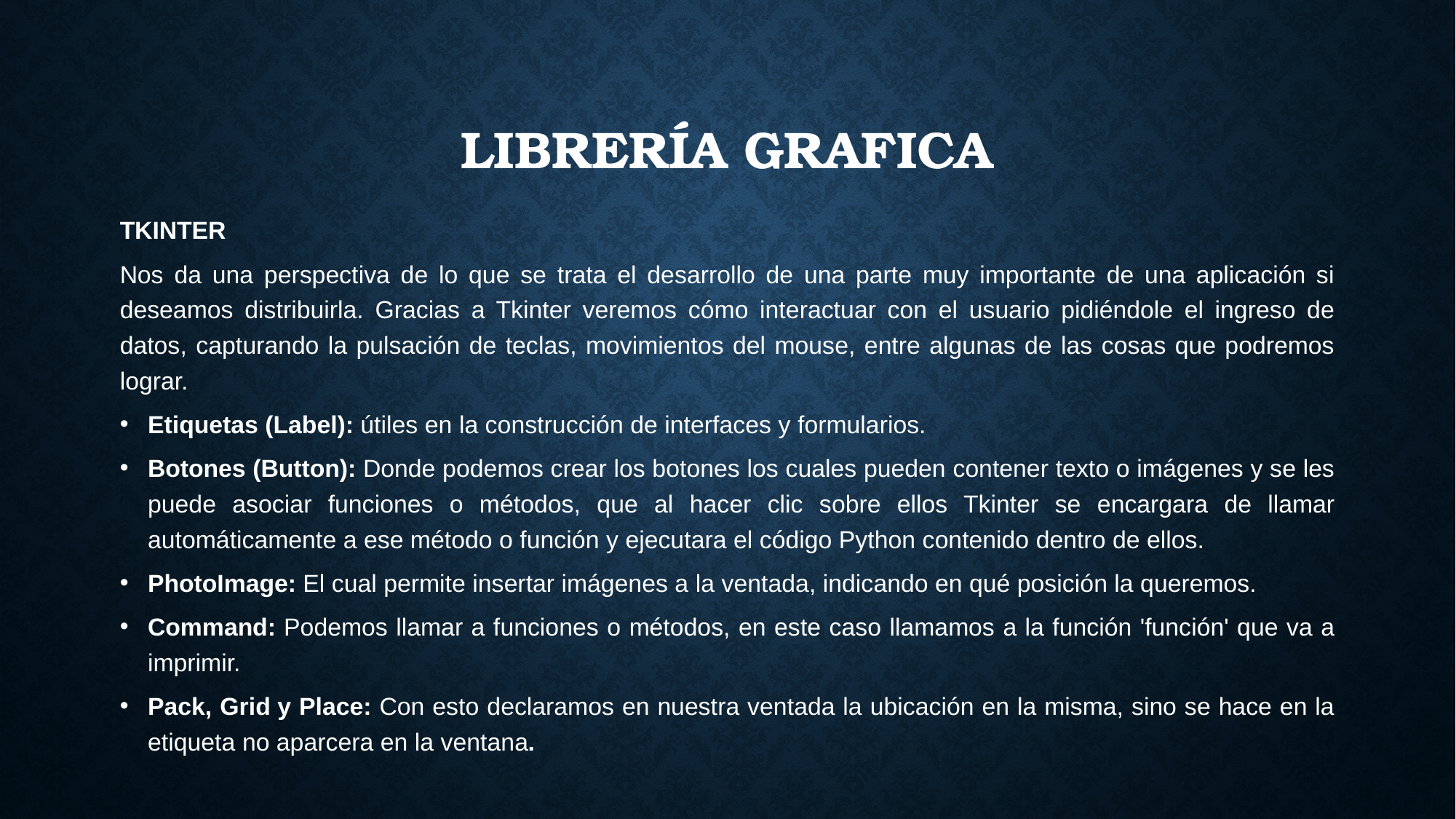

# LIBRERÍA GRAFICA
TKINTER
Nos da una perspectiva de lo que se trata el desarrollo de una parte muy importante de una aplicación si deseamos distribuirla. Gracias a Tkinter veremos cómo interactuar con el usuario pidiéndole el ingreso de datos, capturando la pulsación de teclas, movimientos del mouse, entre algunas de las cosas que podremos lograr.
Etiquetas (Label): útiles en la construcción de interfaces y formularios.
Botones (Button): Donde podemos crear los botones los cuales pueden contener texto o imágenes y se les puede asociar funciones o métodos, que al hacer clic sobre ellos Tkinter se encargara de llamar automáticamente a ese método o función y ejecutara el código Python contenido dentro de ellos.
PhotoImage: El cual permite insertar imágenes a la ventada, indicando en qué posición la queremos.
Command: Podemos llamar a funciones o métodos, en este caso llamamos a la función 'función' que va a imprimir.
Pack, Grid y Place: Con esto declaramos en nuestra ventada la ubicación en la misma, sino se hace en la etiqueta no aparcera en la ventana.